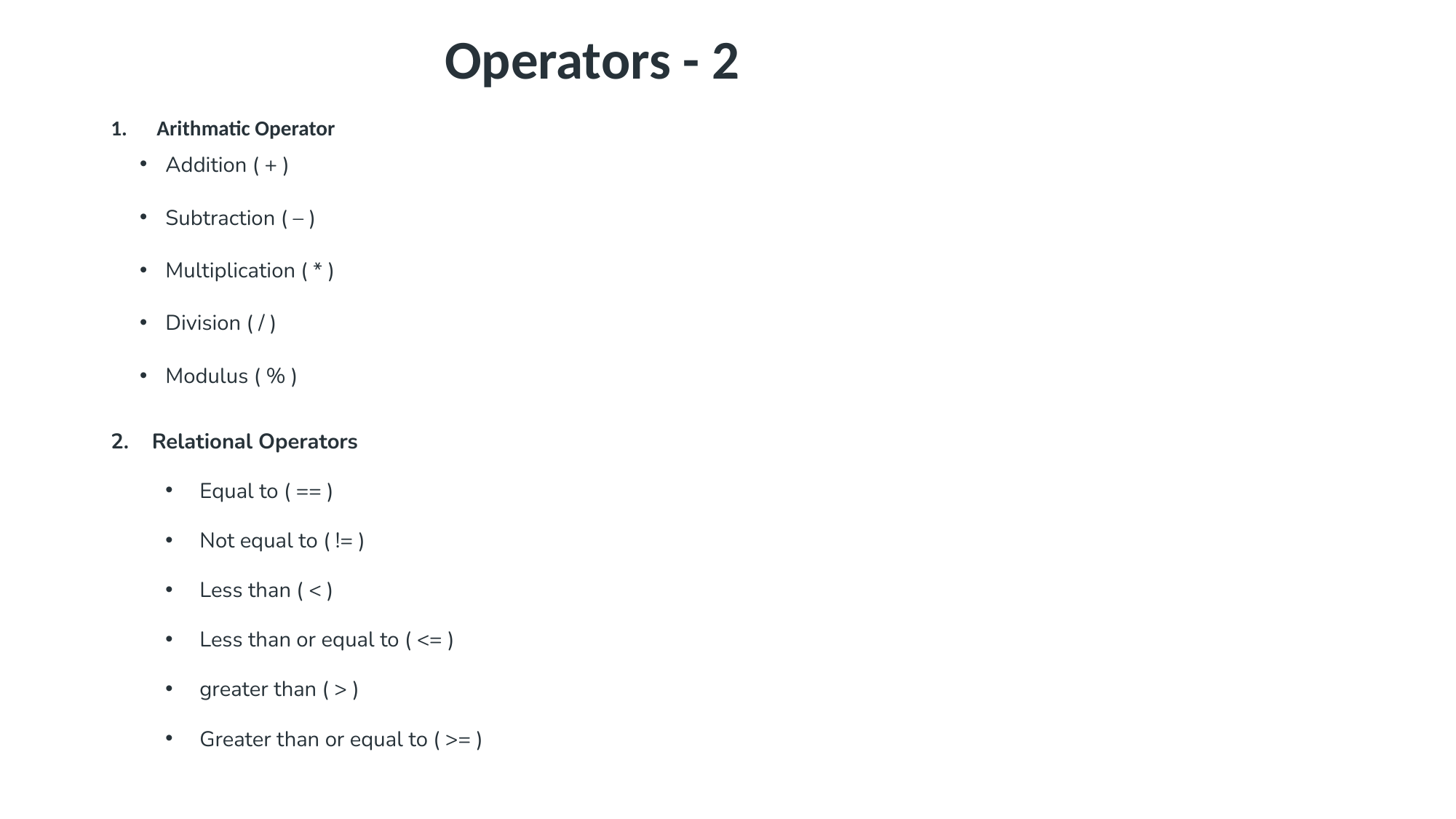

Operators - 2
 Arithmatic Operator
Addition ( + )
Subtraction ( – )
Multiplication ( * )
Division ( / )
Modulus ( % )
Relational Operators
Equal to ( == )
Not equal to ( != )
Less than ( < )
Less than or equal to ( <= )
greater than ( > )
Greater than or equal to ( >= )